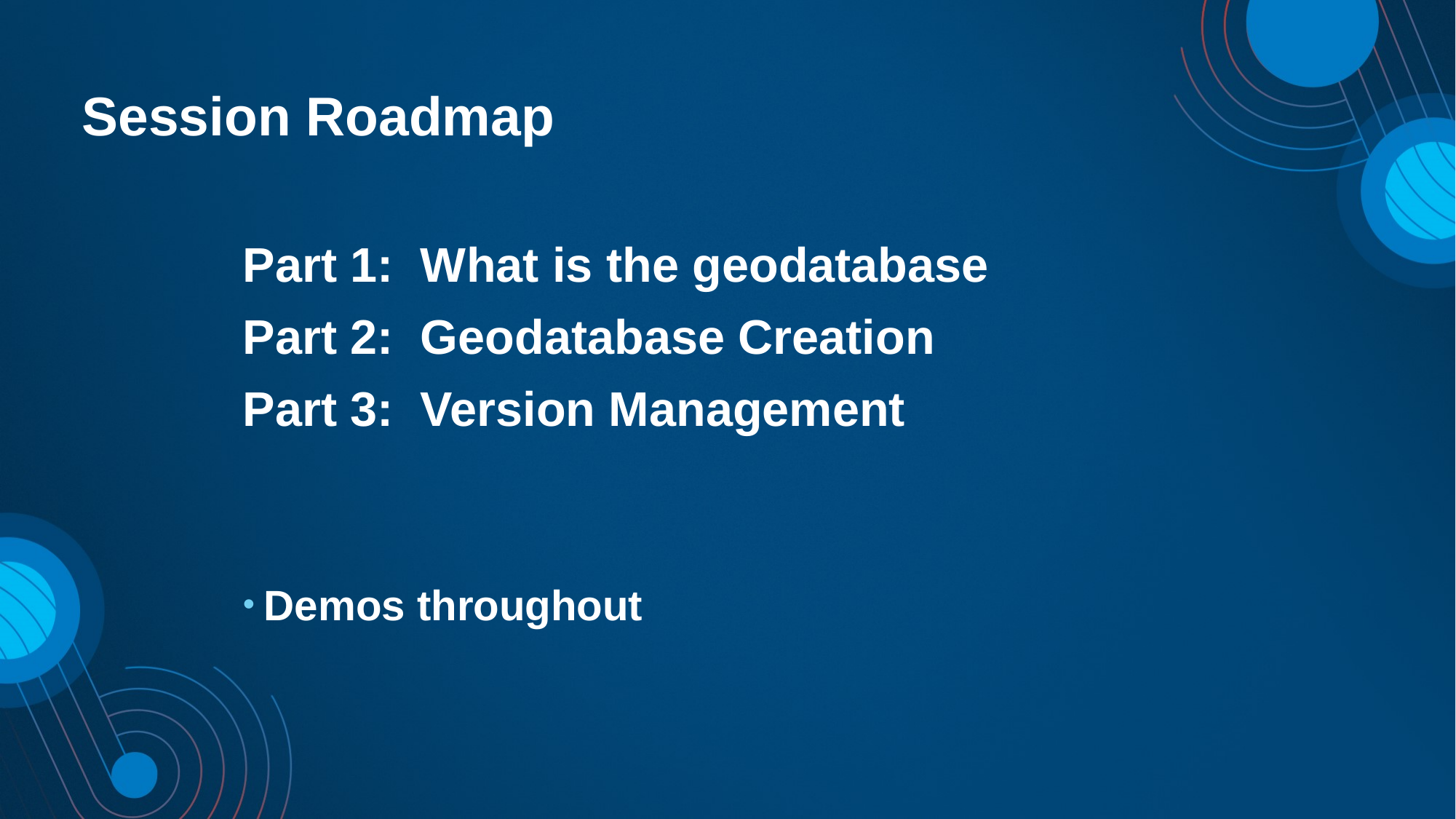

# Session Roadmap
Part 1:  What is the geodatabase
Part 2:  Geodatabase Creation
Part 3:  Version Management

Demos throughout